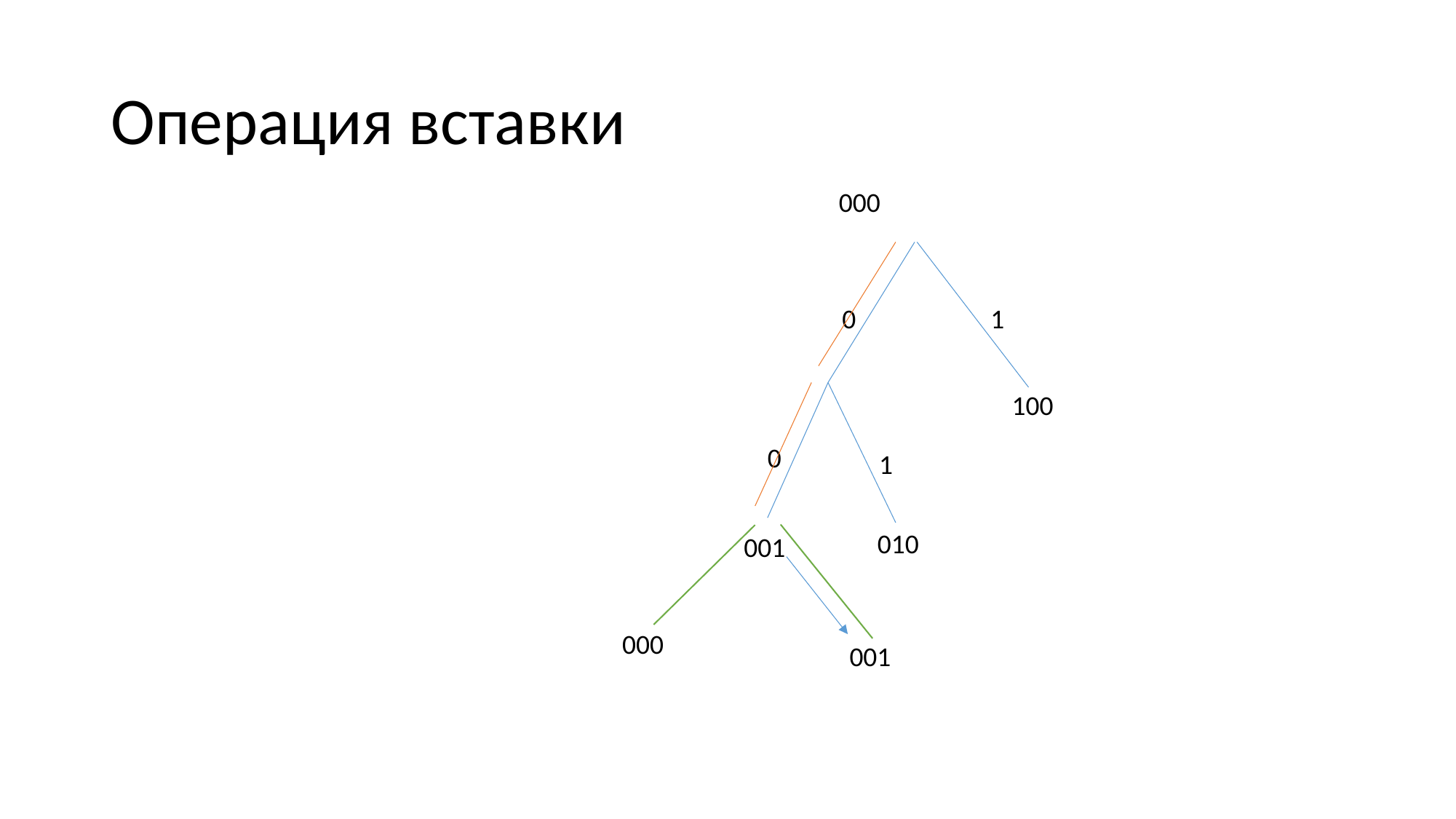

# Операция вставки
000
0
1
100
0
1
010
001
000
001